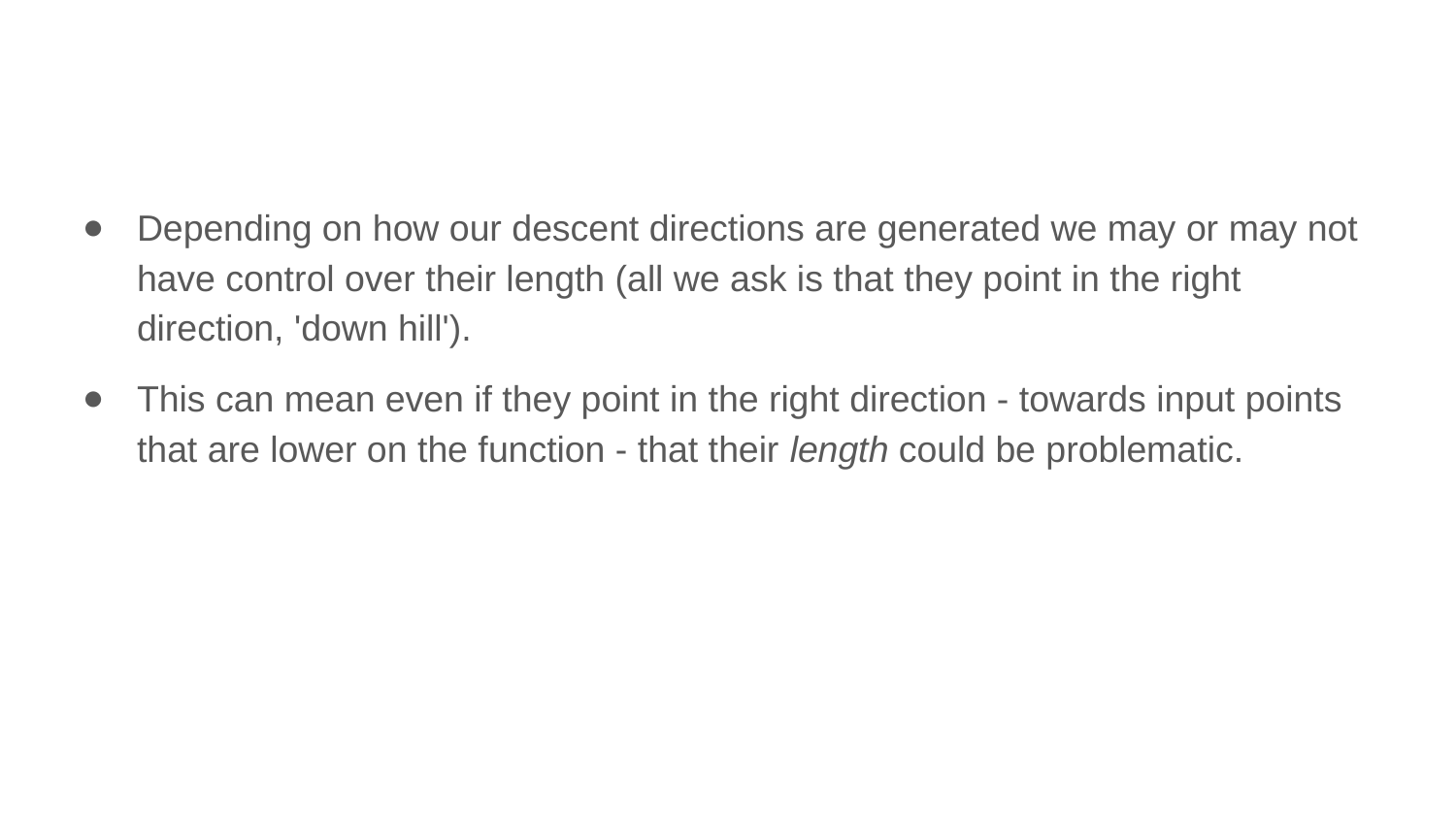

Depending on how our descent directions are generated we may or may not have control over their length (all we ask is that they point in the right direction, 'down hill').
This can mean even if they point in the right direction - towards input points that are lower on the function - that their length could be problematic.